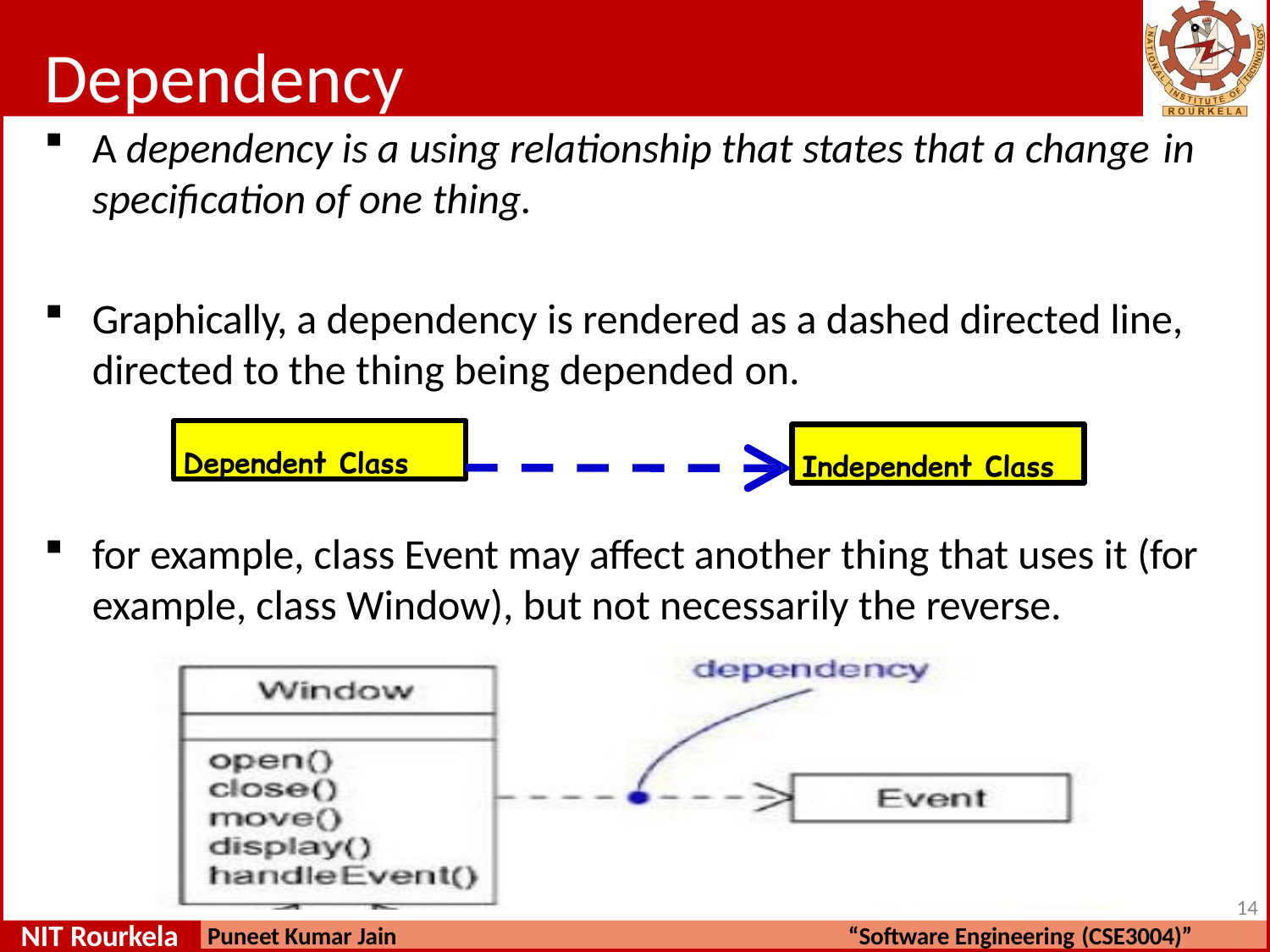

# Dependency
A dependency is a using relationship that states that a change in
specification of one thing.

Graphically, a dependency is rendered as a dashed directed line,  directed to the thing being depended on.
Dependent Class
Independent Class

for example, class Event may affect another thing that uses it (for  example, class Window), but not necessarily the reverse.

14
NIT Rourkela
Puneet Kumar Jain
“Software Engineering (CSE3004)”